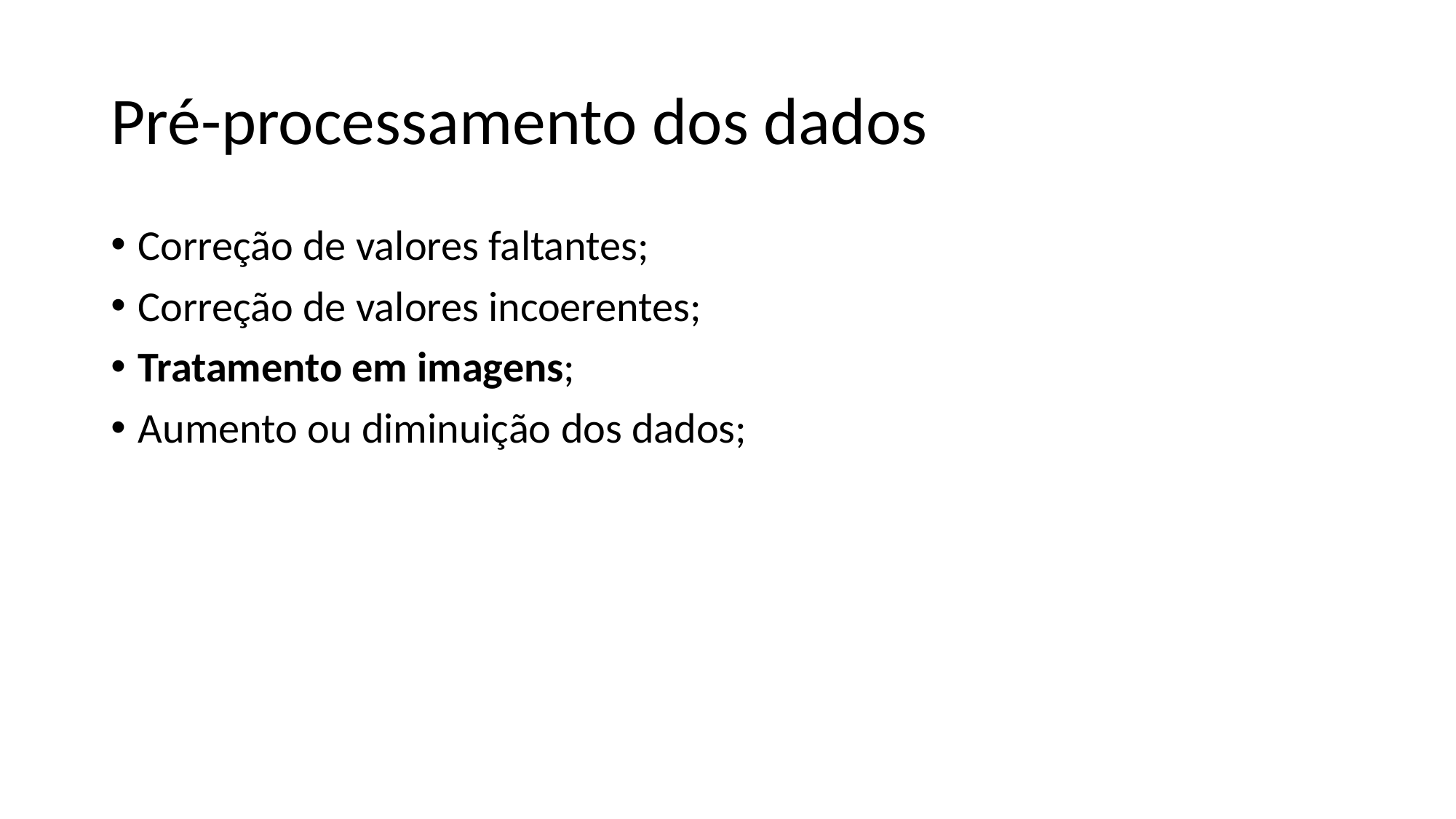

# Pré-processamento dos dados
Correção de valores faltantes;
Correção de valores incoerentes;
Tratamento em imagens;
Aumento ou diminuição dos dados;